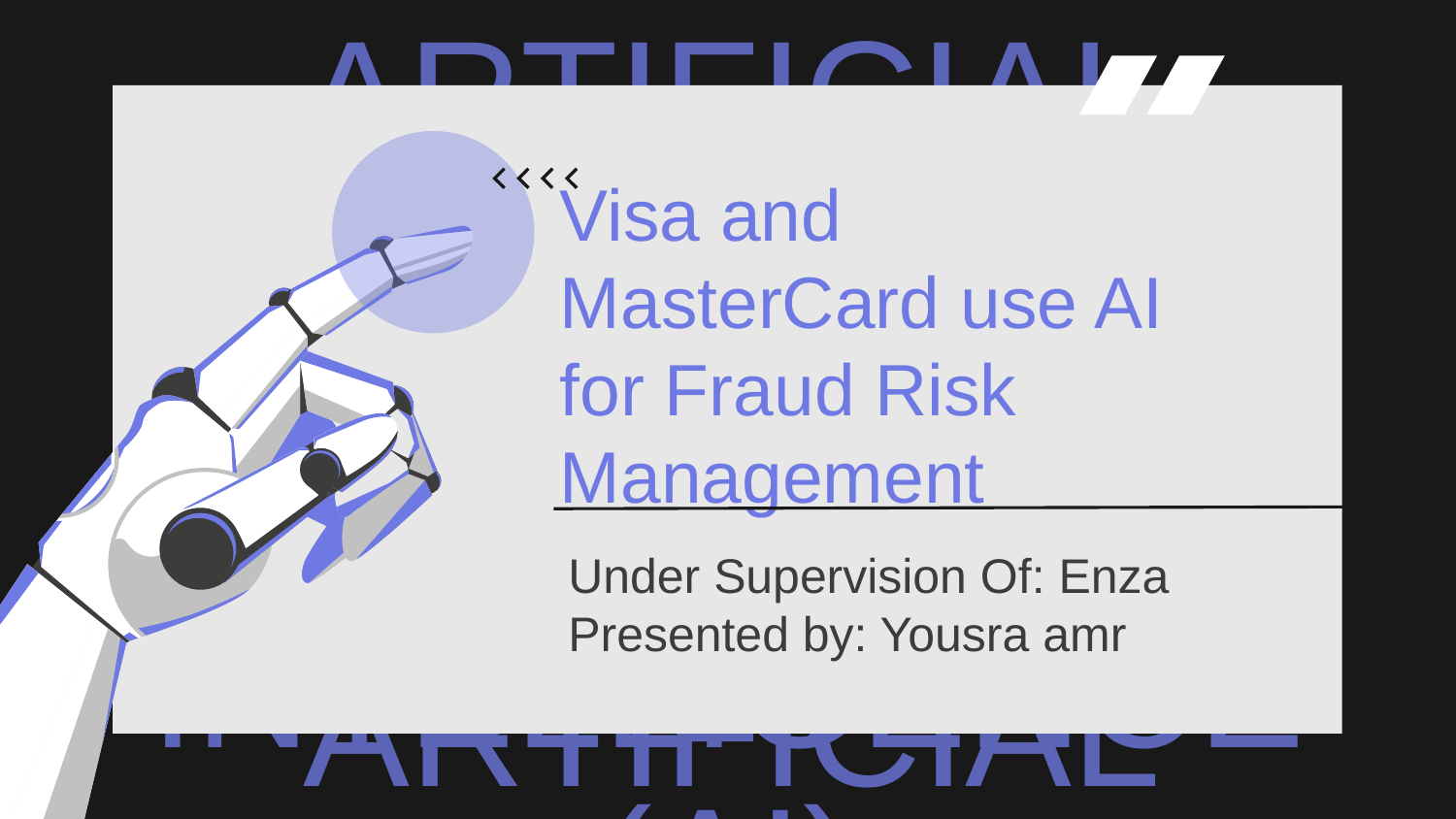

# Visa and MasterCard use AI for Fraud Risk Management

Under Supervision Of: Enza
Presented by: Yousra amr